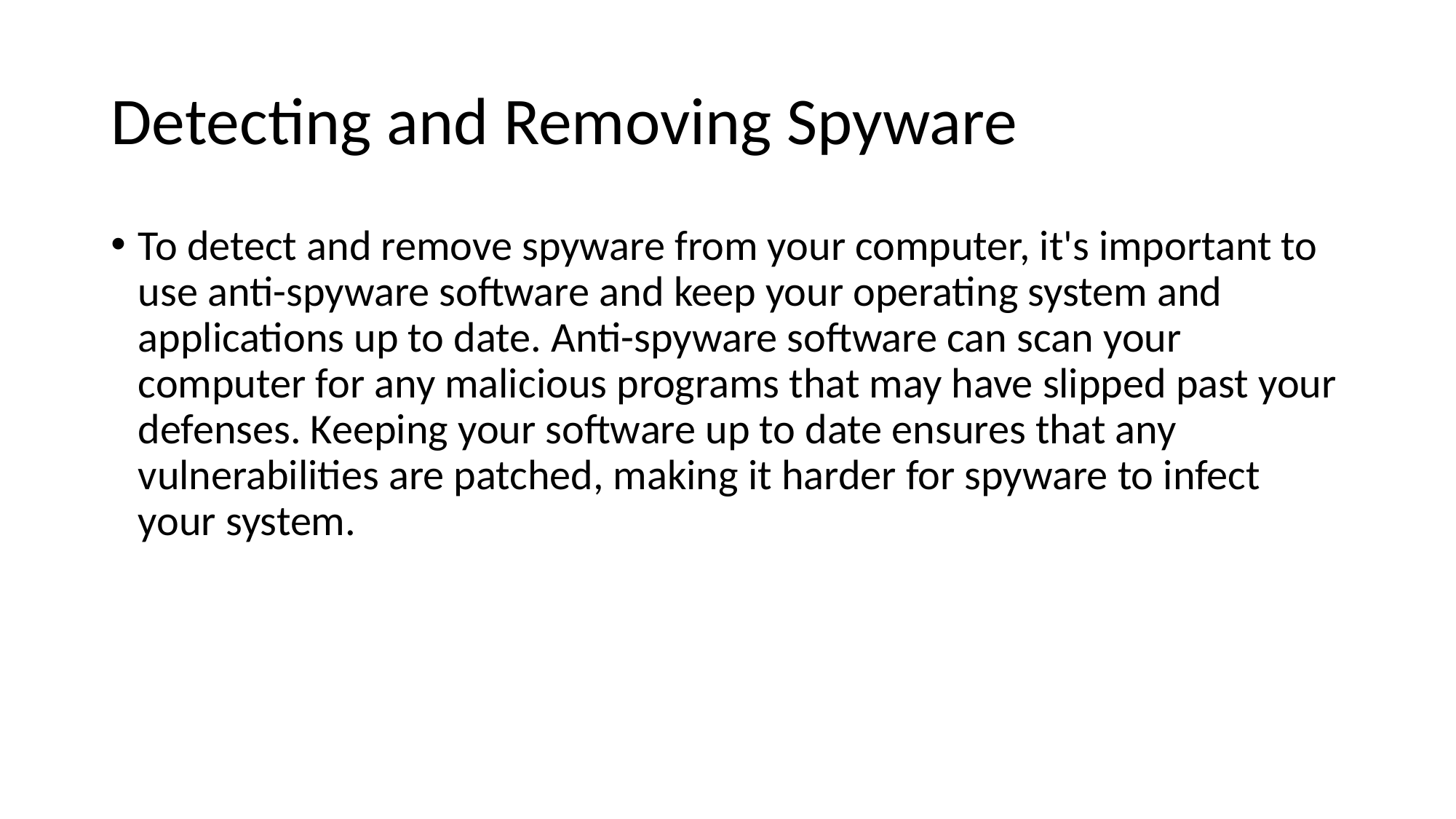

# Detecting and Removing Spyware
To detect and remove spyware from your computer, it's important to use anti-spyware software and keep your operating system and applications up to date. Anti-spyware software can scan your computer for any malicious programs that may have slipped past your defenses. Keeping your software up to date ensures that any vulnerabilities are patched, making it harder for spyware to infect your system.